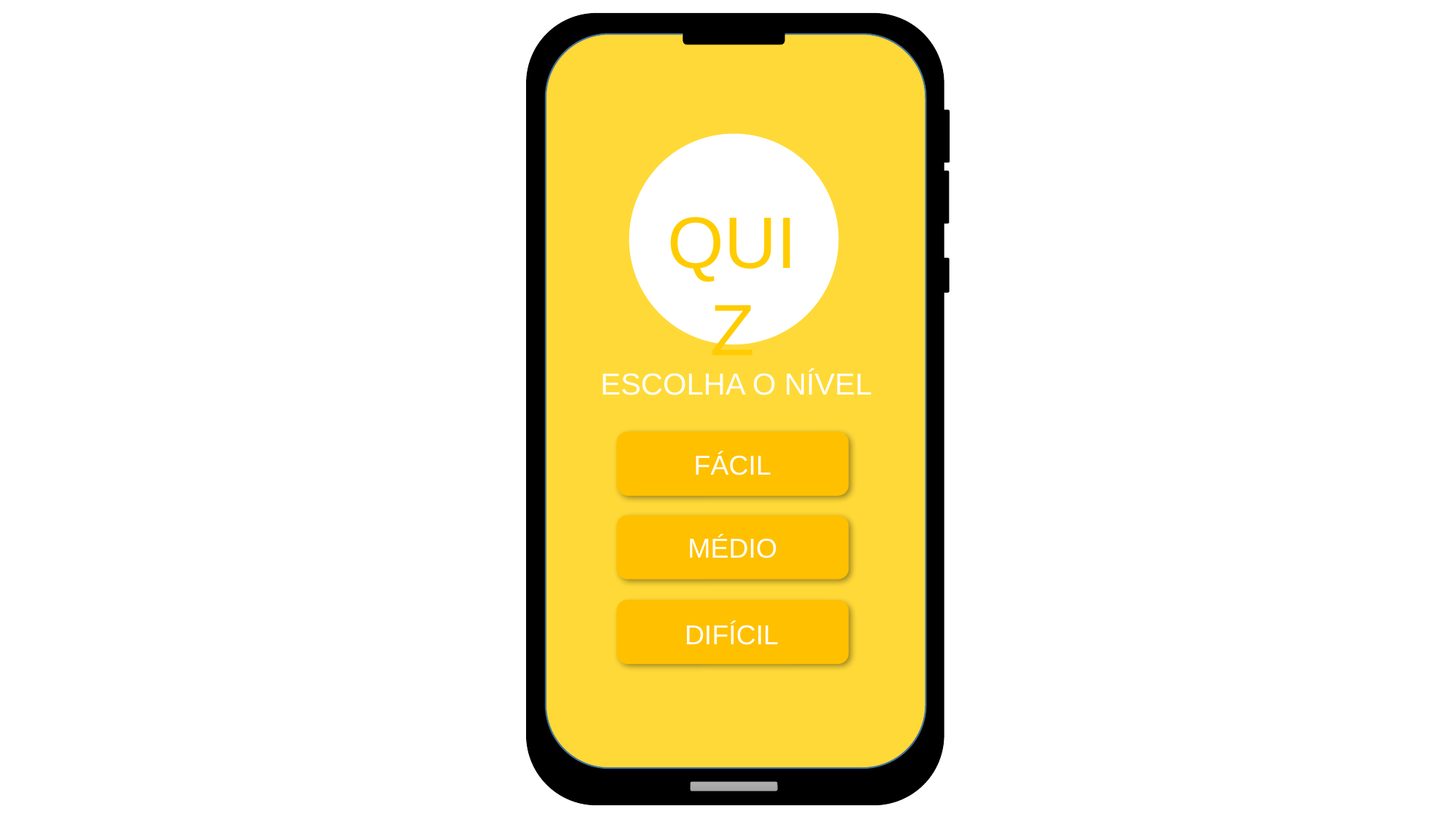

QUIZ

ESCOLHA O NÍVEL

FÁCIL

MÉDIO

DIFÍCIL